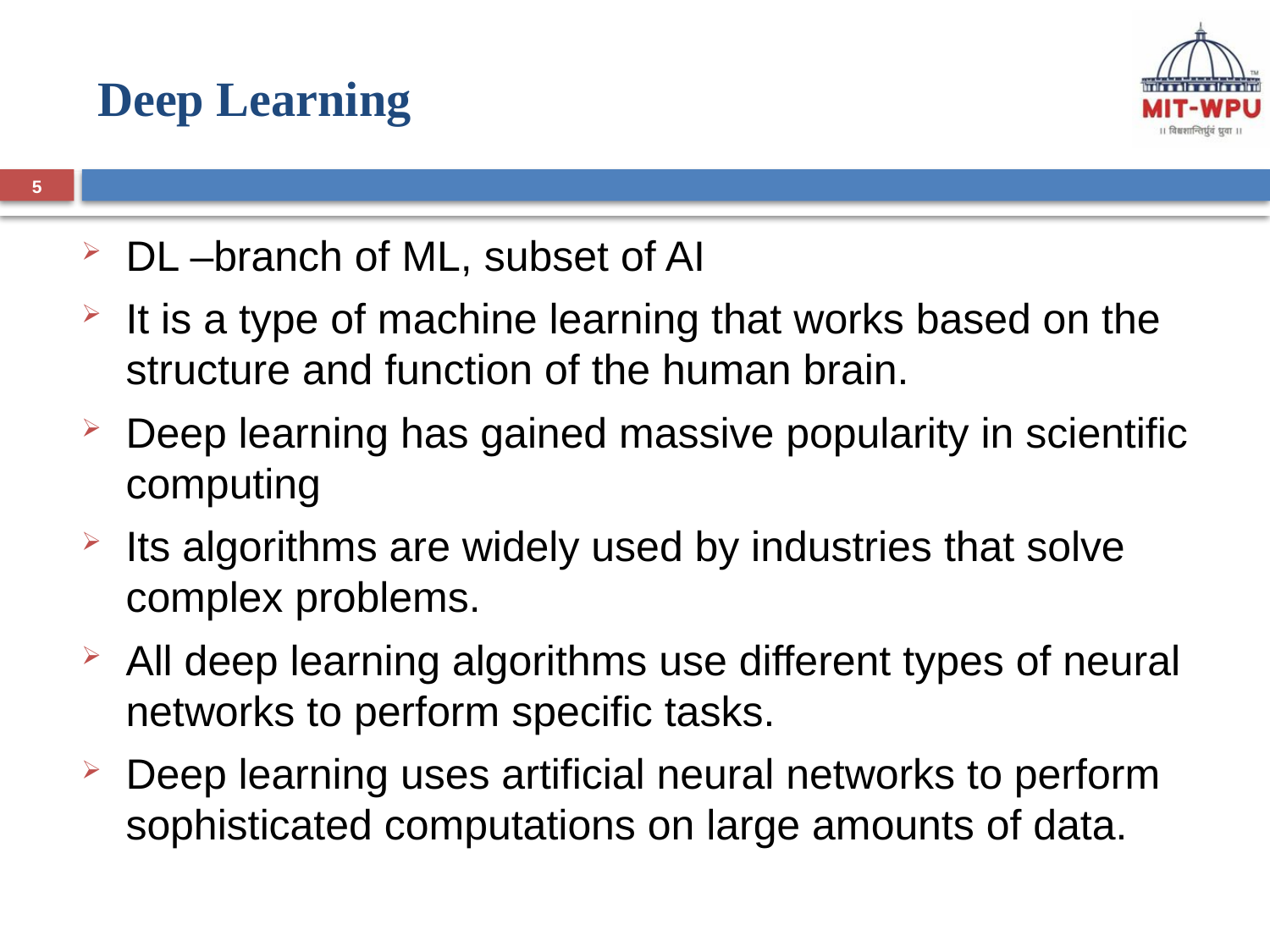

# Deep Learning
5
DL –branch of ML, subset of AI
It is a type of machine learning that works based on the structure and function of the human brain.
Deep learning has gained massive popularity in scientific computing
Its algorithms are widely used by industries that solve complex problems.
All deep learning algorithms use different types of neural networks to perform specific tasks.
Deep learning uses artificial neural networks to perform sophisticated computations on large amounts of data.